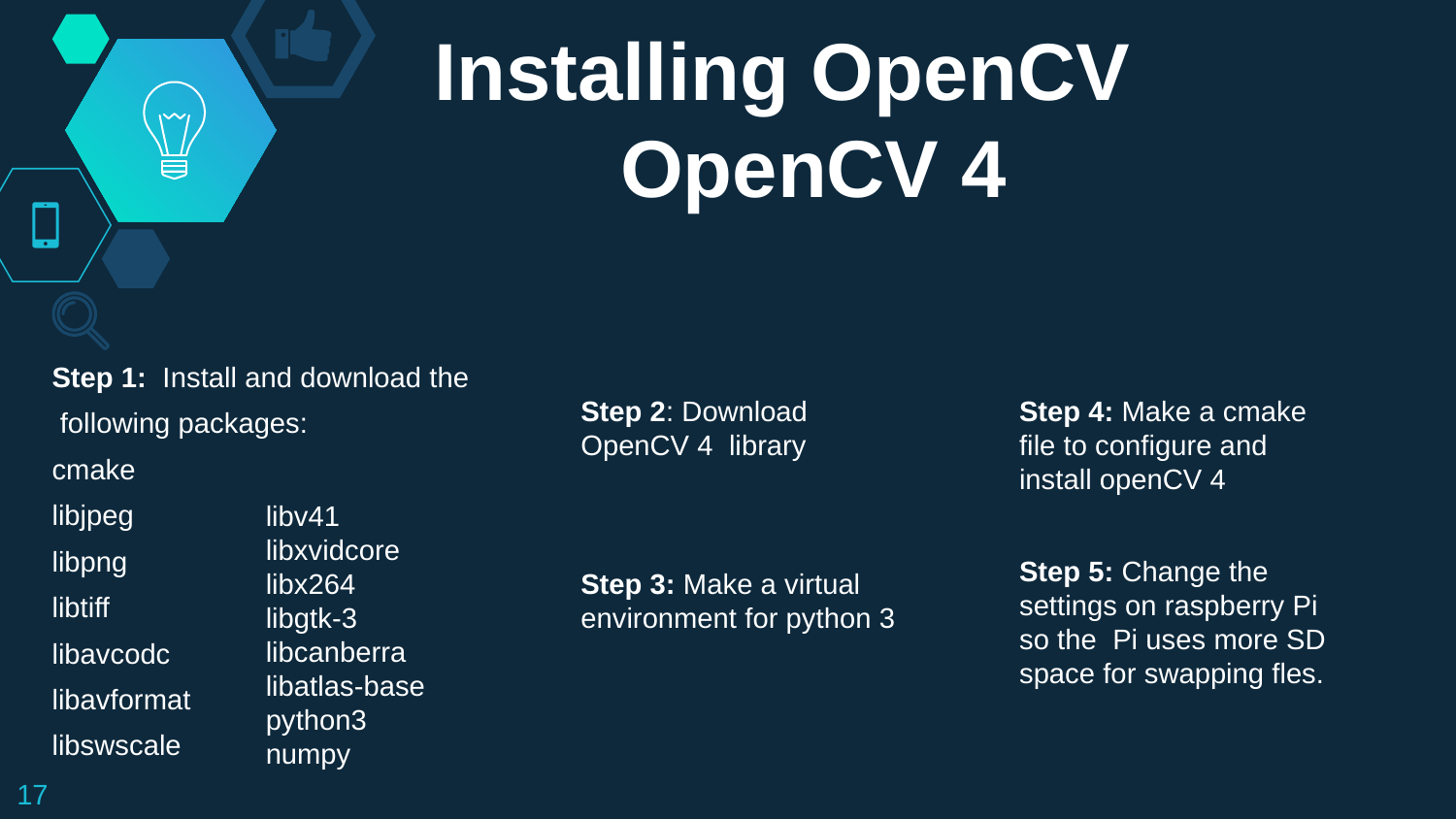

# Installing OpenCV
OpenCV 4
Step 1:  Install and download the
 following packages:
cmake
libjpeg
libpng
libtiff
libavcodc
libavformat
libswscale

Step 2: Download OpenCV 4  library

Step 3: Make a virtual environment for python 3

Step 4: Make a cmake file to configure and install openCV 4

Step 5: Change the settings on raspberry Pi so the  Pi uses more SD space for swapping fles.
libv41
libxvidcore
libx264
libgtk-3
libcanberra
libatlas-base
python3
numpy

17